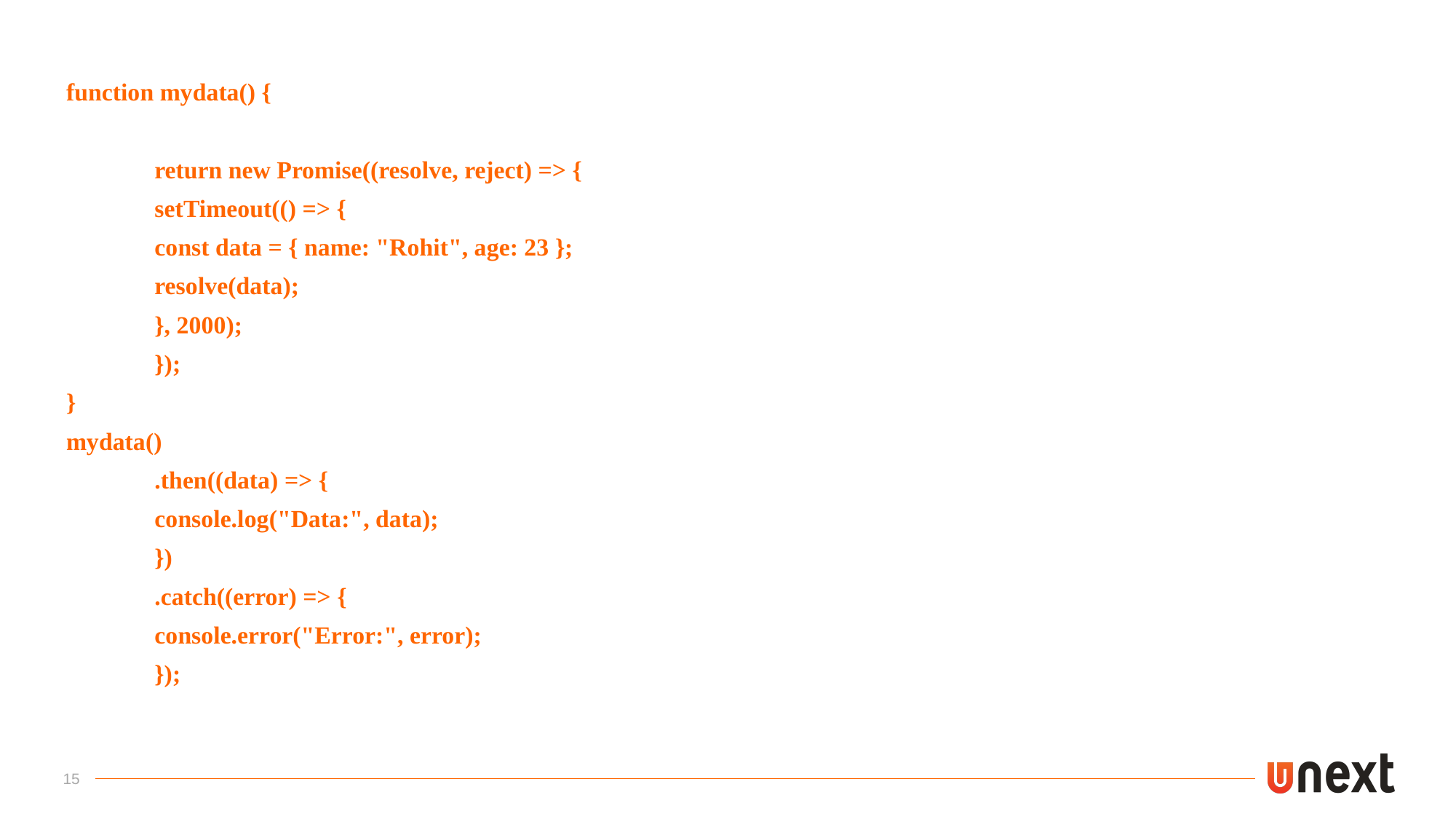

function mydata() {

	return new Promise((resolve, reject) => {
		setTimeout(() => {
			const data = { name: "Rohit", age: 23 };
			resolve(data);
		}, 2000);
	});
}
mydata()
	.then((data) => {
		console.log("Data:", data);
	})
	.catch((error) => {
		console.error("Error:", error);
	});

15